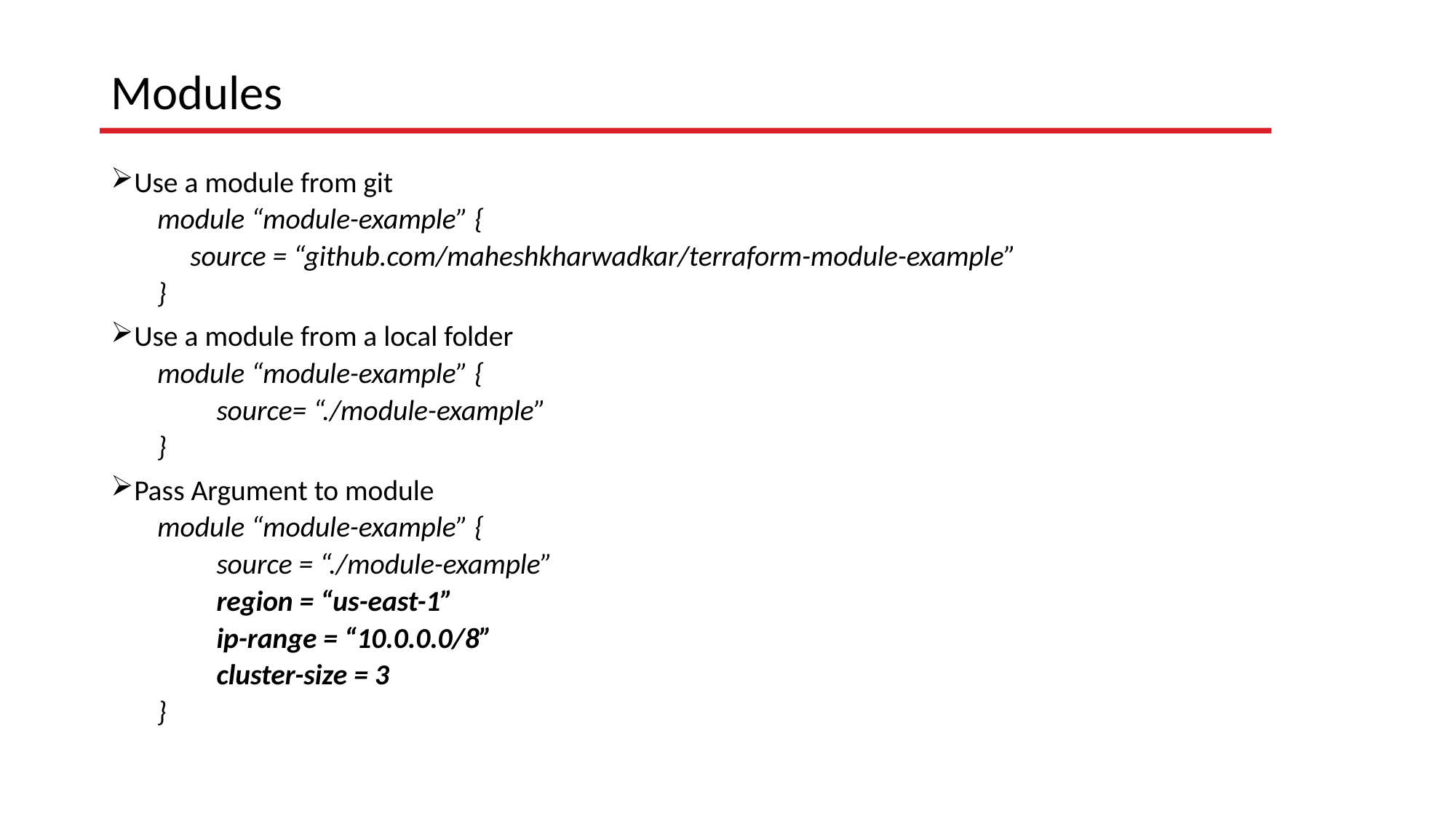

# Modules

Use a module from git
module “module-example” {
     source = “github.com/maheshkharwadkar/terraform-module-example”
}
Use a module from a local folder
module “module-example” {
         source= “./module-example”
}
Pass Argument to module
module “module-example” {
         source = “./module-example”
         region = “us-east-1”
         ip-range = “10.0.0.0/8”
         cluster-size = 3
}